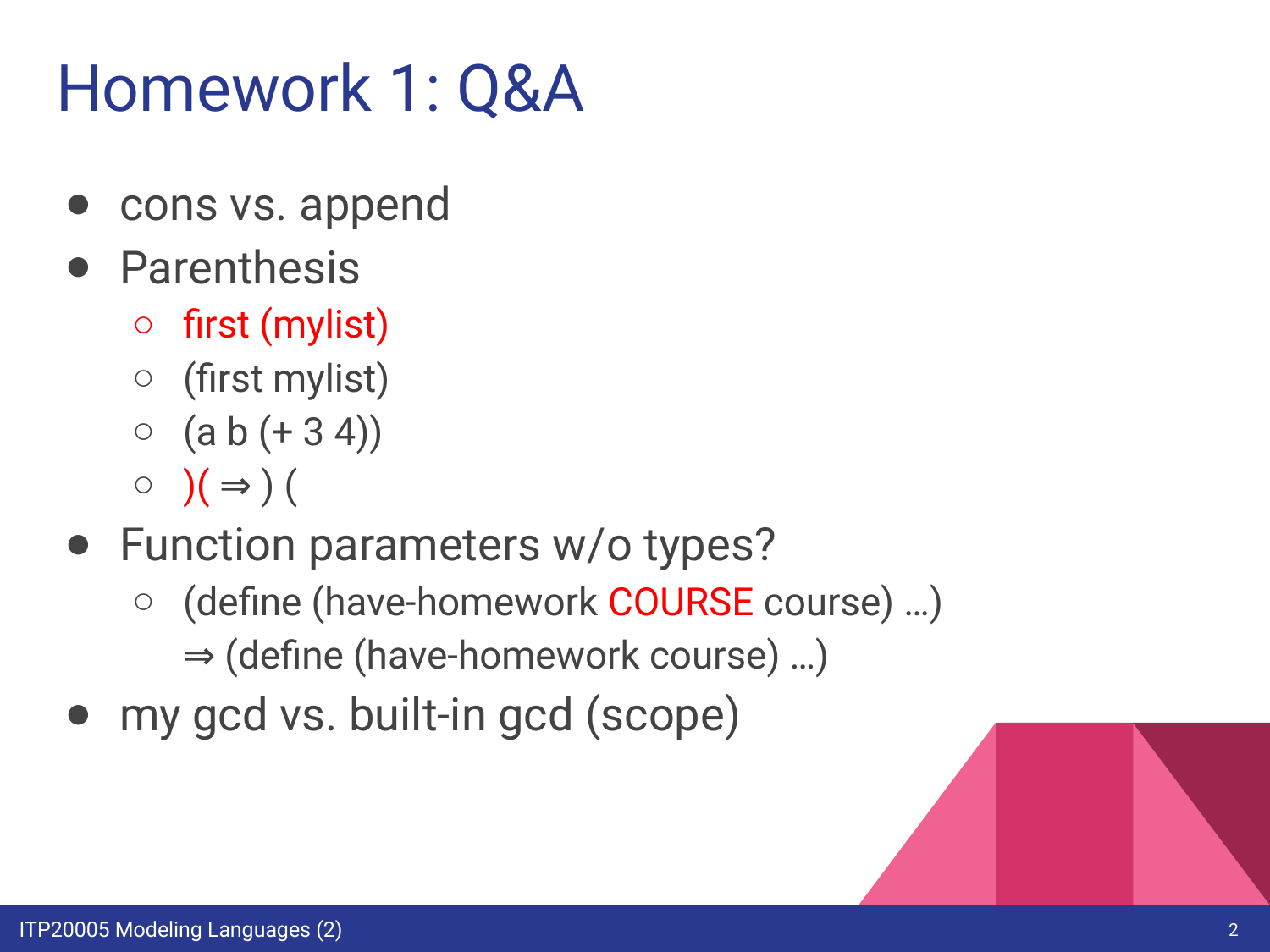

# Homework 1: Q&A
cons vs. append
Parenthesis
first (mylist)
(first mylist)
(a b (+ 3 4))
)( ⇒ ) (
Function parameters w/o types?
(define (have-homework COURSE course) …)
⇒ (define (have-homework course) …)
my gcd vs. built-in gcd (scope)
2